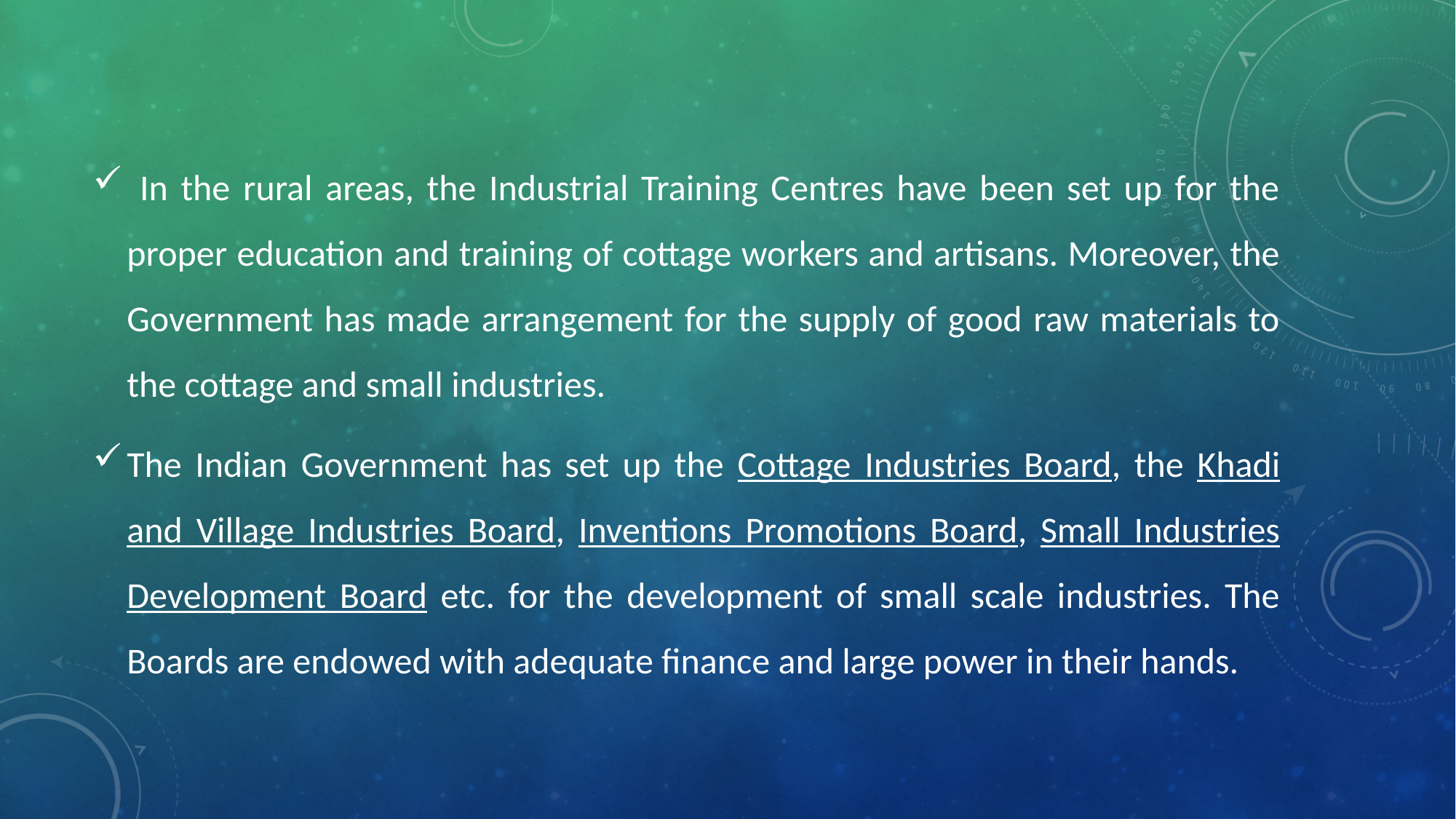

In the rural areas, the Industrial Training Centres have been set up for the proper education and training of cottage workers and artisans. Moreover, the Government has made arrangement for the supply of good raw materials to the cottage and small industries.
The Indian Government has set up the Cottage Industries Board, the Khadi and Village Industries Board, Inventions Promotions Board, Small Industries Development Board etc. for the development of small scale industries. The Boards are endowed with adequate finance and large power in their hands.